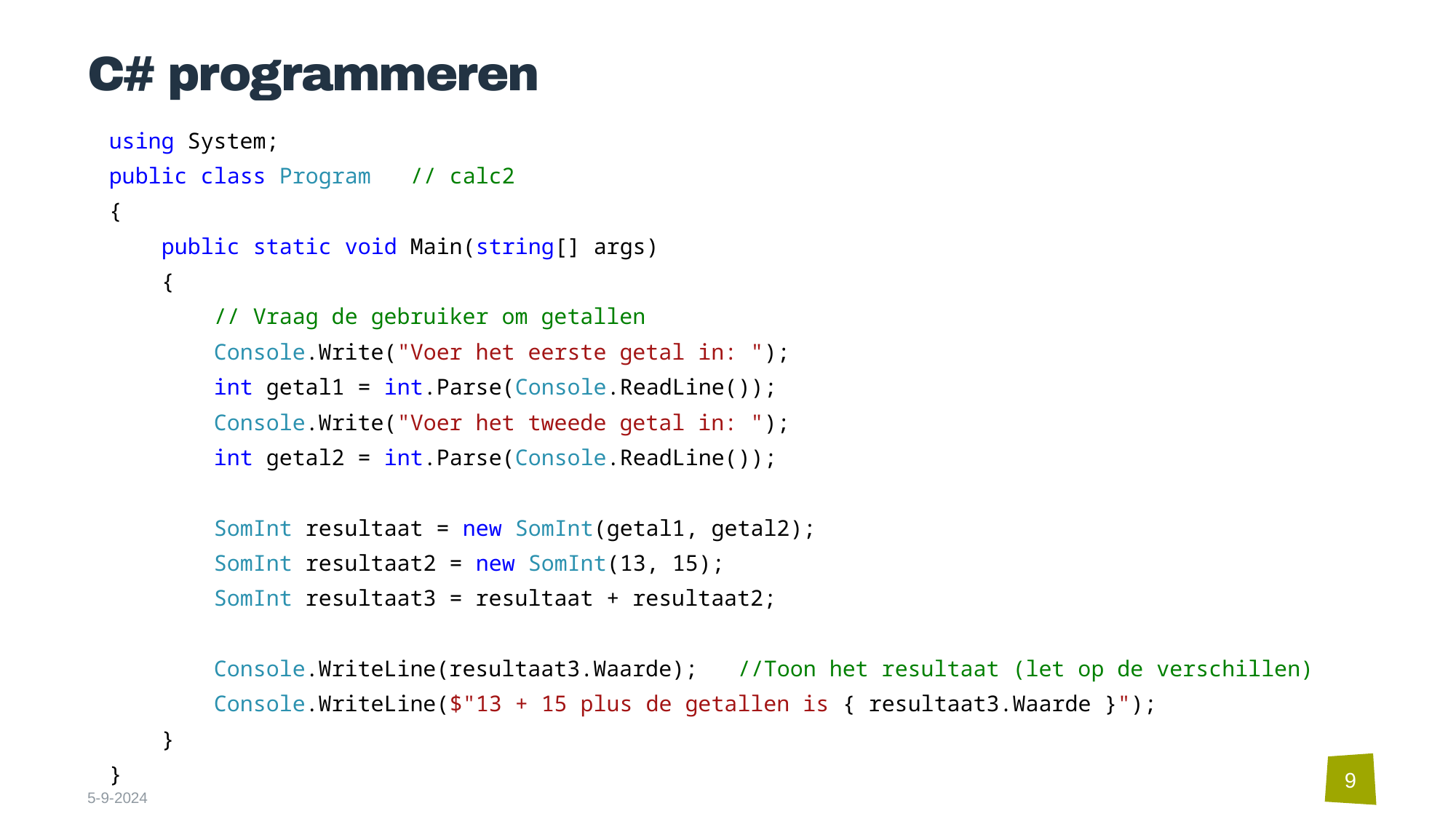

# C# programmeren
using System;
public class Program   // calc2
{
    public static void Main(string[] args)
    {
        // Vraag de gebruiker om getallen
        Console.Write("Voer het eerste getal in: ");
        int getal1 = int.Parse(Console.ReadLine());
        Console.Write("Voer het tweede getal in: ");
        int getal2 = int.Parse(Console.ReadLine());

        SomInt resultaat = new SomInt(getal1, getal2);
        SomInt resultaat2 = new SomInt(13, 15);
        SomInt resultaat3 = resultaat + resultaat2;

        Console.WriteLine(resultaat3.Waarde);   //Toon het resultaat (let op de verschillen)
        Console.WriteLine($"13 + 15 plus de getallen is { resultaat3.Waarde }");
    }
}

9
5-9-2024